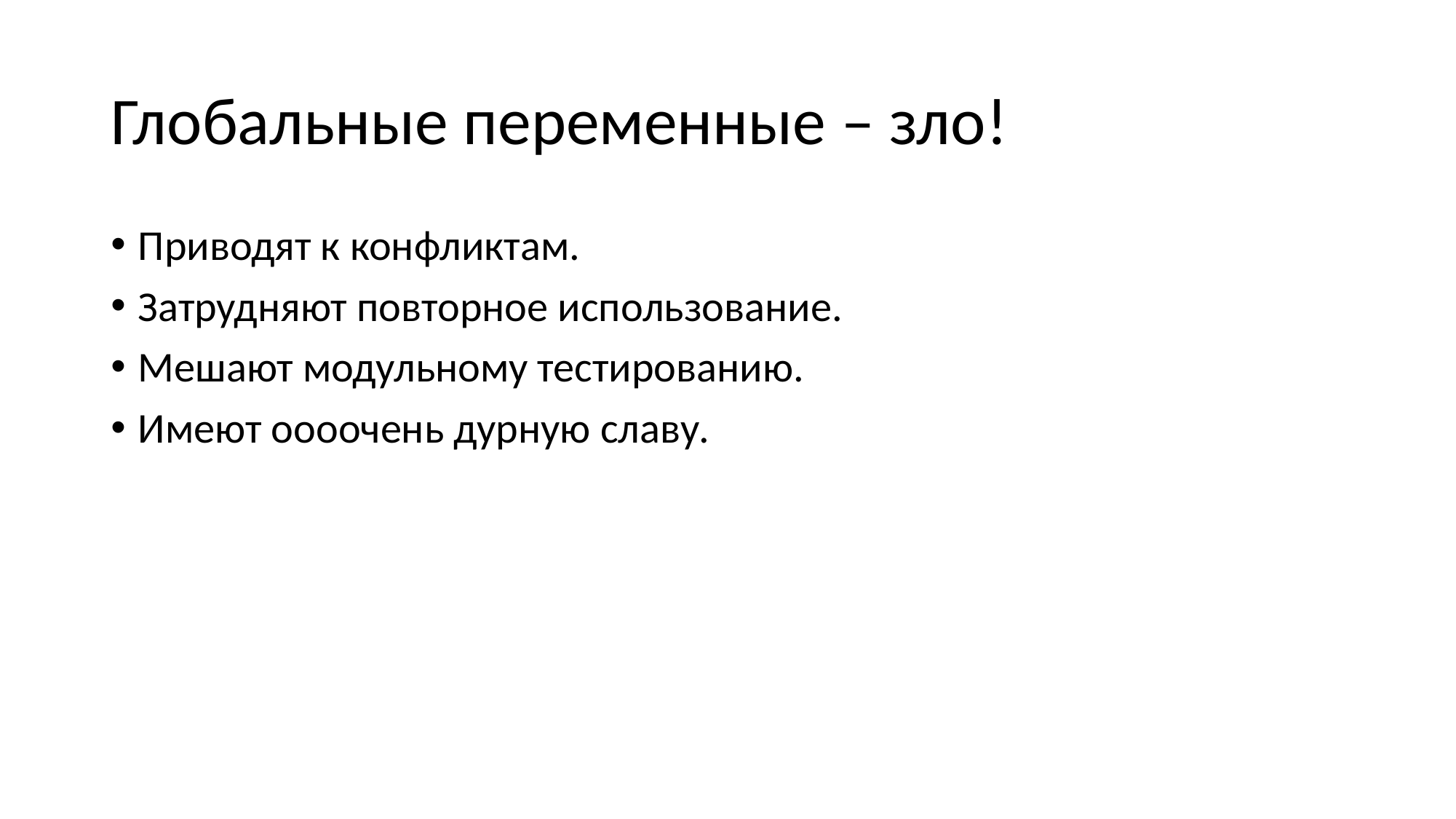

# Глобальные переменные – зло!
Приводят к конфликтам.
Затрудняют повторное использование.
Мешают модульному тестированию.
Имеют оооочень дурную славу.